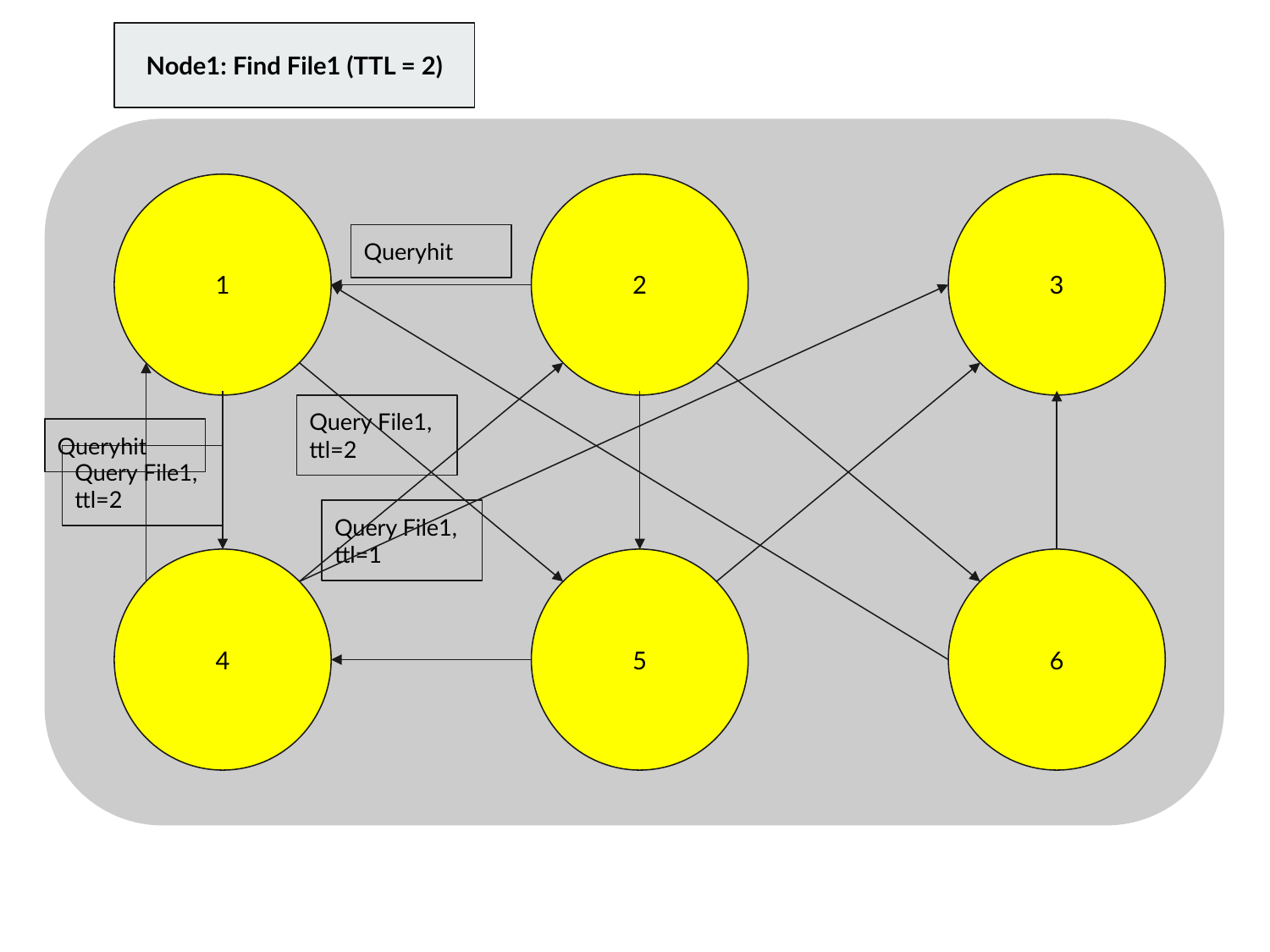

Node1: Find File1 (TTL = 2)

1
2
3
Queryhit
Query File1, ttl=2
Queryhit
Query File1, ttl=2
Query File1, ttl=1
4
5
6